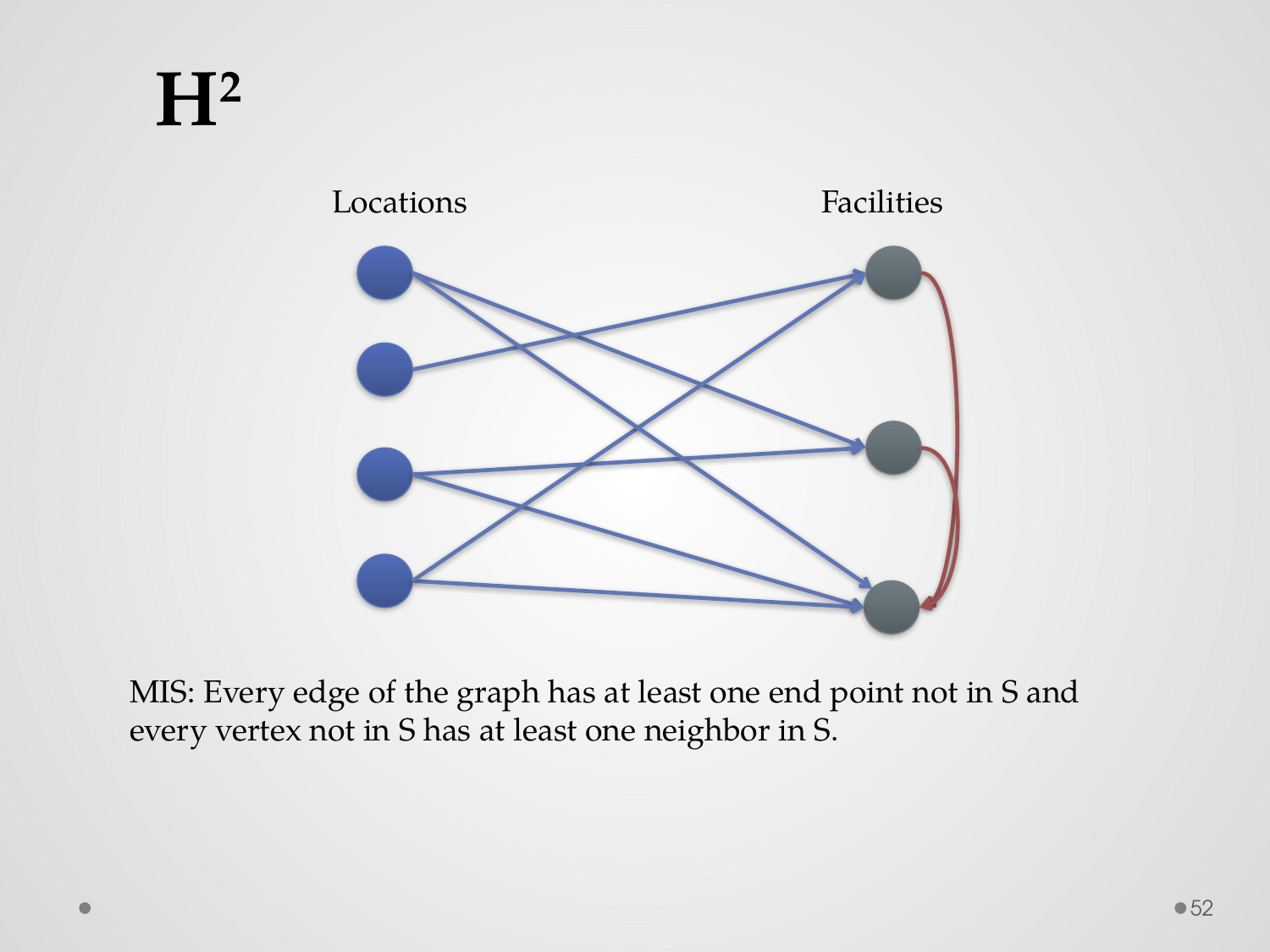

H2
Locations
Facilities

MIS: Every edge of the graph has at least one end point not in S and every vertex not in S has at least one neighbor in S.
52